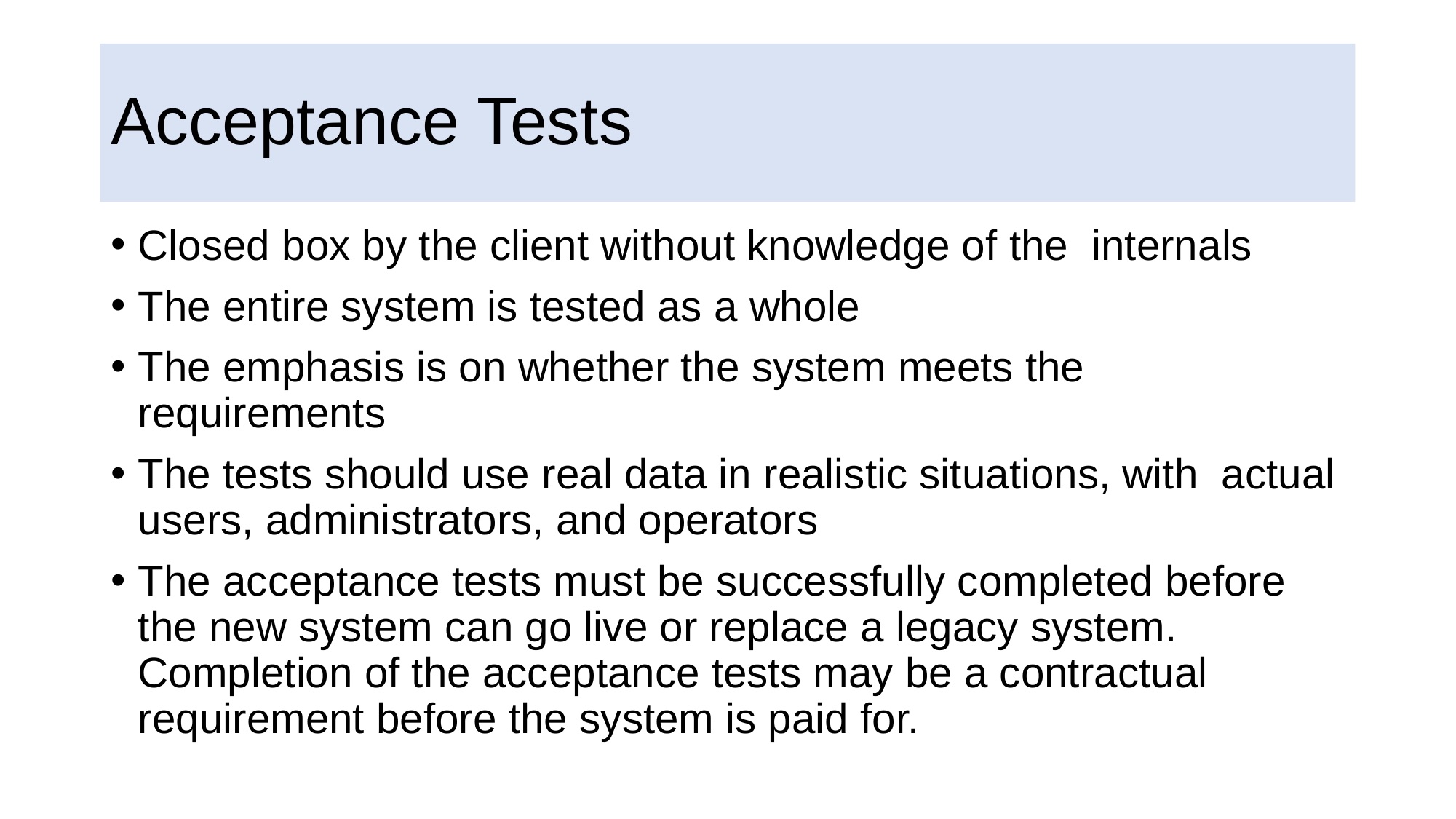

# Acceptance Tests
Closed box by the client without knowledge of the  internals
The entire system is tested as a whole
The emphasis is on whether the system meets the requirements
The tests should use real data in realistic situations, with  actual users, administrators, and operators
The acceptance tests must be successfully completed before  the new system can go live or replace a legacy system. Completion of the acceptance tests may be a contractual  requirement before the system is paid for.